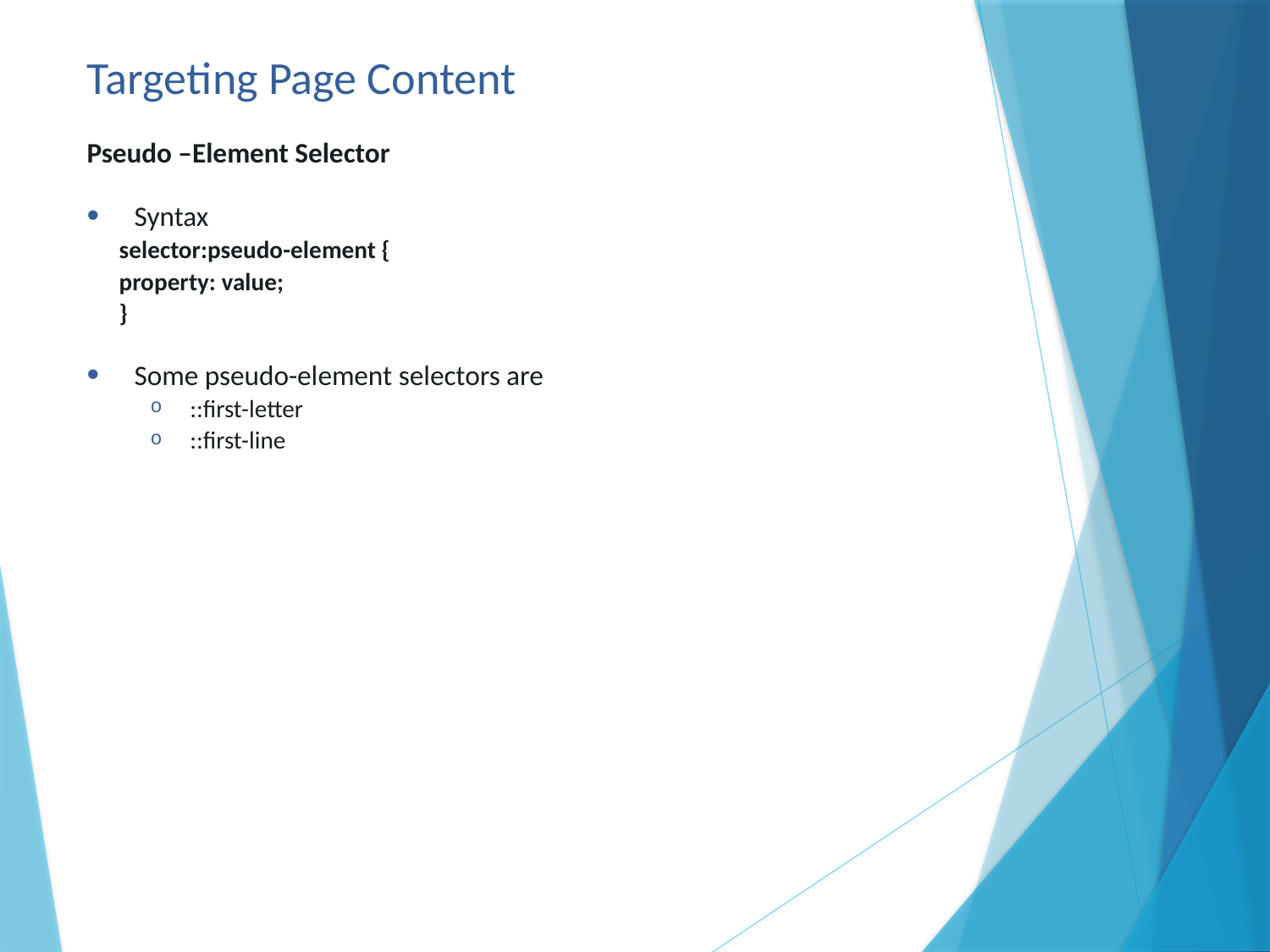

# Targeting Page Content
Pseudo –Element Selector

Syntax
selector:pseudo-element {
property: value;
}

Some pseudo-element selectors are
::first-letter
::first-line